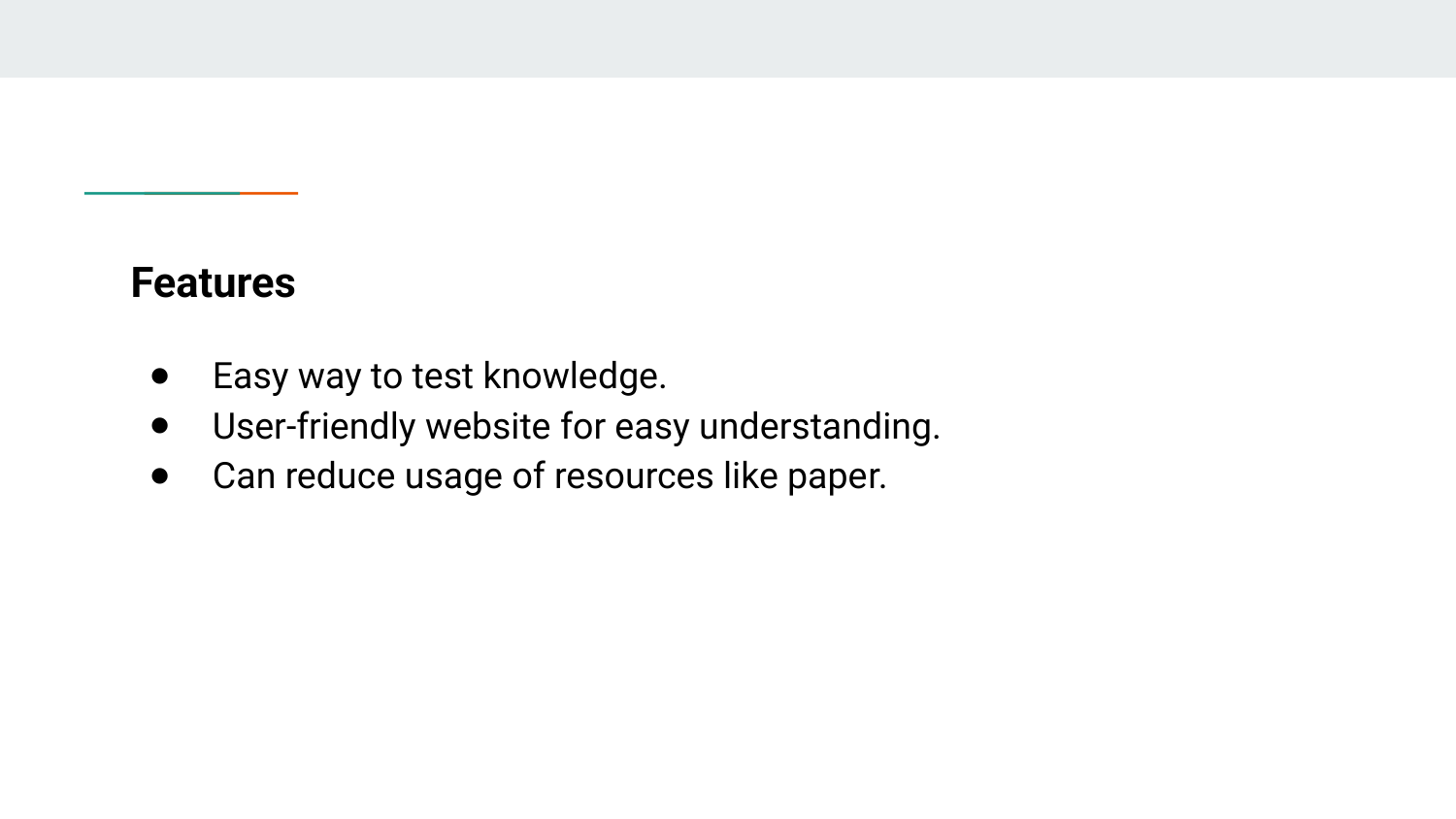

# Features

 Easy way to test knowledge.
 User-friendly website for easy understanding.
 Can reduce usage of resources like paper.